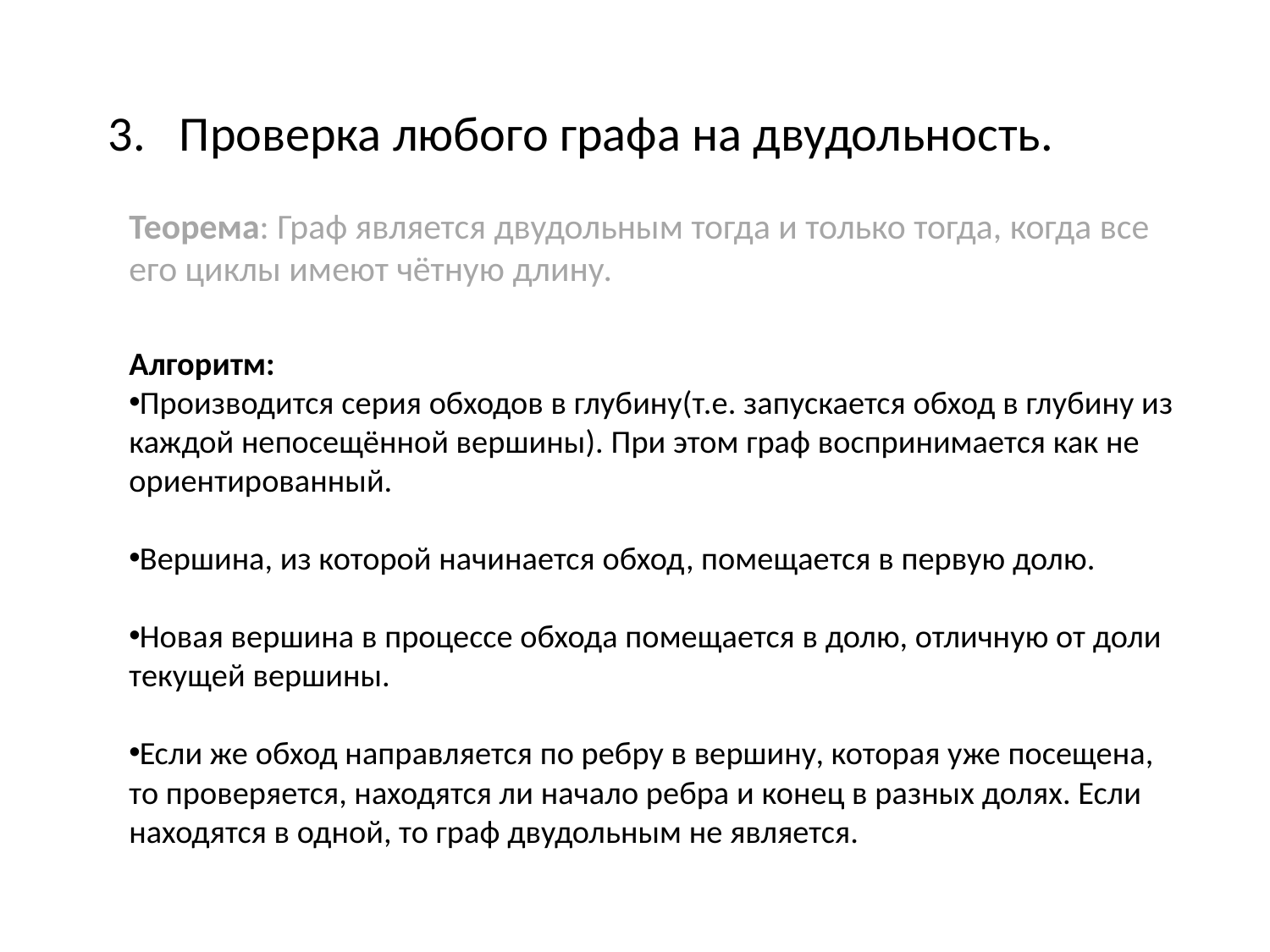

Проверка любого графа на двудольность.
Теорема: Граф является двудольным тогда и только тогда, когда все его циклы имеют чётную длину.
Алгоритм:
Производится серия обходов в глубину(т.е. запускается обход в глубину из каждой непосещённой вершины). При этом граф воспринимается как не ориентированный.

Вершина, из которой начинается обход, помещается в первую долю.

Новая вершина в процессе обхода помещается в долю, отличную от доли текущей вершины.

Если же обход направляется по ребру в вершину, которая уже посещена, то проверяется, находятся ли начало ребра и конец в разных долях. Если находятся в одной, то граф двудольным не является.